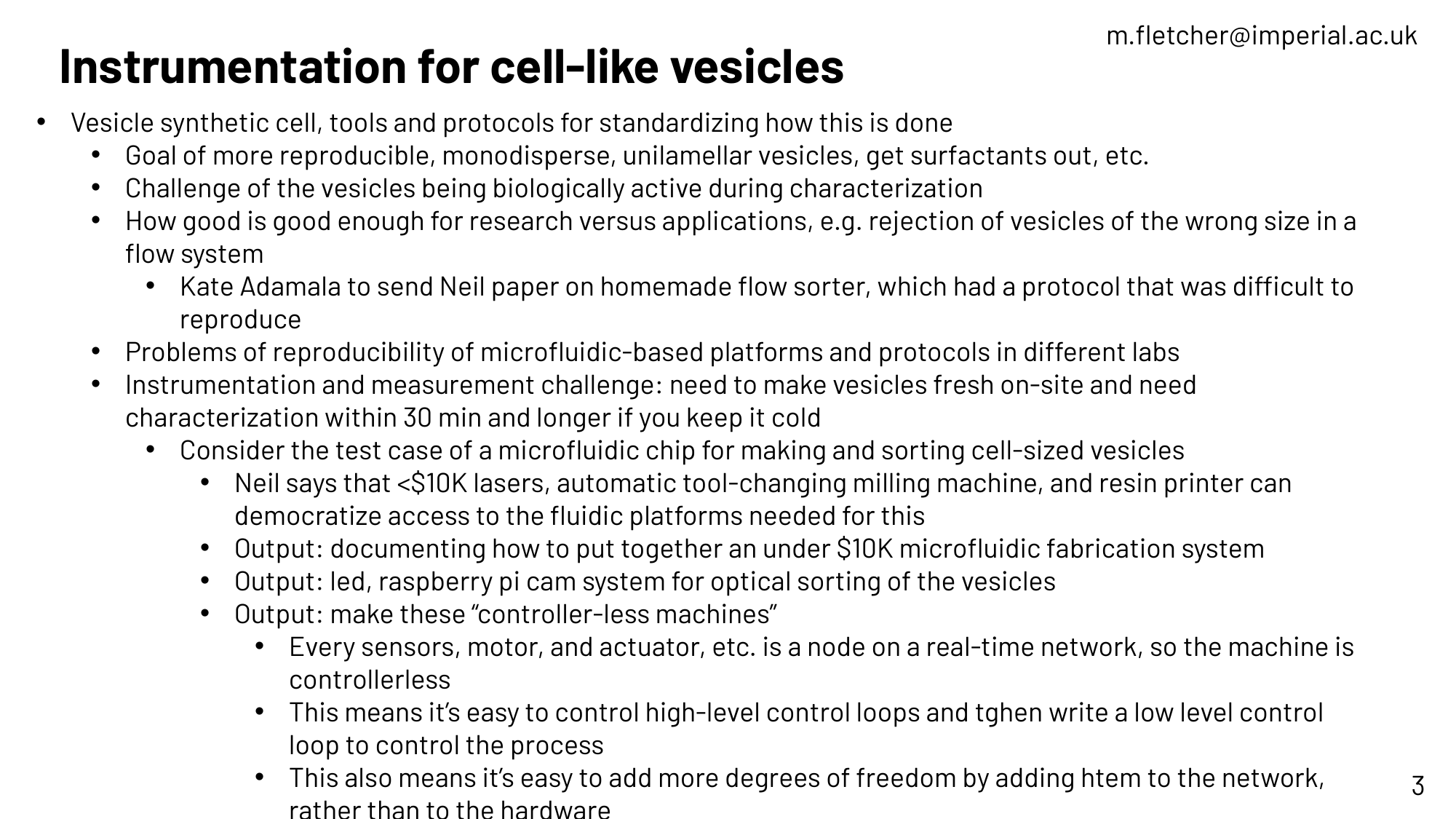

m.fletcher@imperial.ac.uk
Instrumentation for cell-like vesicles
Vesicle synthetic cell, tools and protocols for standardizing how this is done
Goal of more reproducible, monodisperse, unilamellar vesicles, get surfactants out, etc.
Challenge of the vesicles being biologically active during characterization
How good is good enough for research versus applications, e.g. rejection of vesicles of the wrong size in a flow system
Kate Adamala to send Neil paper on homemade flow sorter, which had a protocol that was difficult to reproduce
Problems of reproducibility of microfluidic-based platforms and protocols in different labs
Instrumentation and measurement challenge: need to make vesicles fresh on-site and need characterization within 30 min and longer if you keep it cold
Consider the test case of a microfluidic chip for making and sorting cell-sized vesicles
Neil says that <$10K lasers, automatic tool-changing milling machine, and resin printer can democratize access to the fluidic platforms needed for this
Output: documenting how to put together an under $10K microfluidic fabrication system
Output: led, raspberry pi cam system for optical sorting of the vesicles
Output: make these “controller-less machines”
Every sensors, motor, and actuator, etc. is a node on a real-time network, so the machine is controllerless
This means it’s easy to control high-level control loops and tghen write a low level control loop to control the process
This also means it’s easy to add more degrees of freedom by adding htem to the network, rather than to the hardware

3